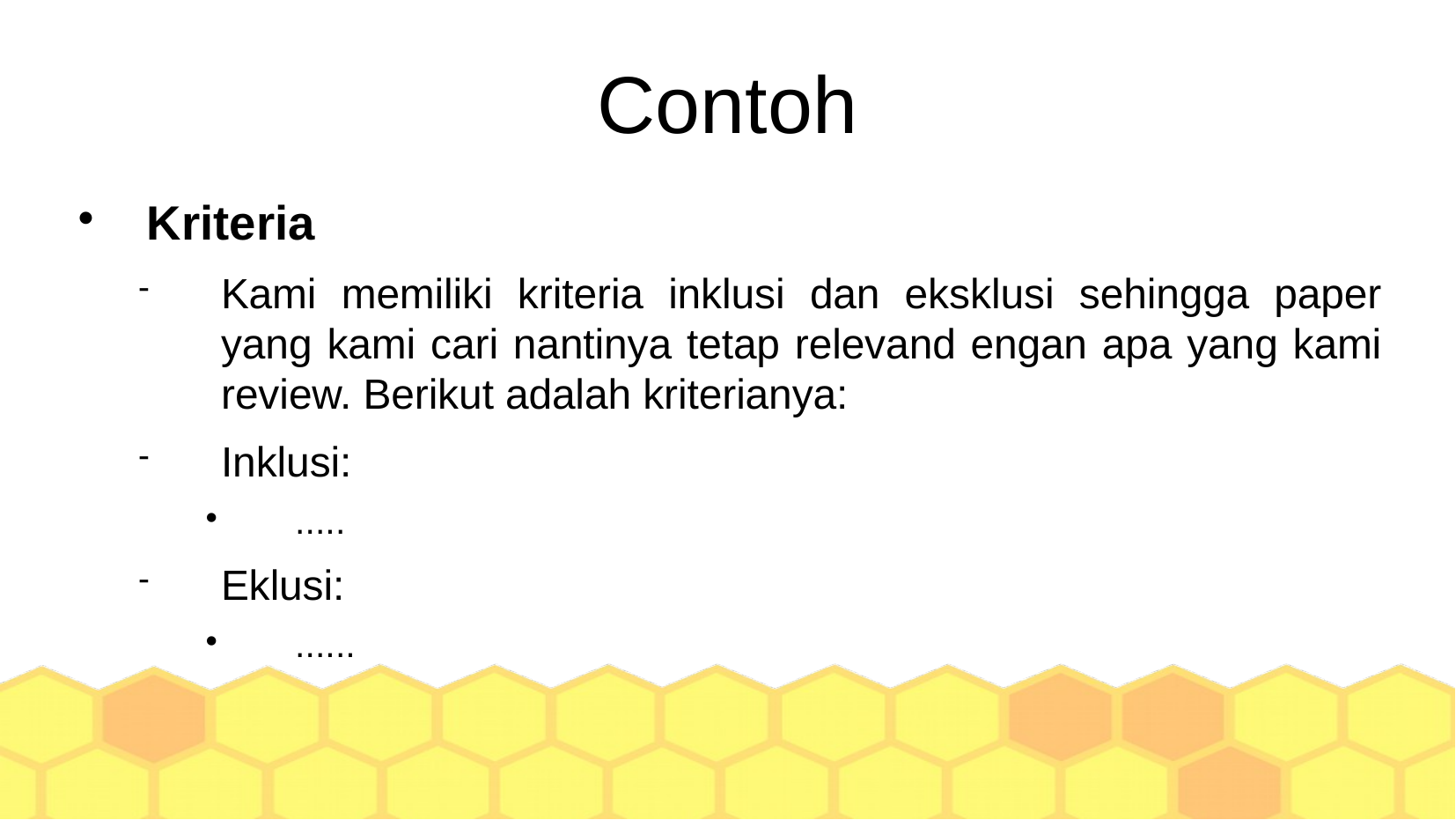

Contoh
Kriteria
Kami memiliki kriteria inklusi dan eksklusi sehingga paper yang kami cari nantinya tetap relevand engan apa yang kami review. Berikut adalah kriterianya:
Inklusi:
.....
Eklusi:
......